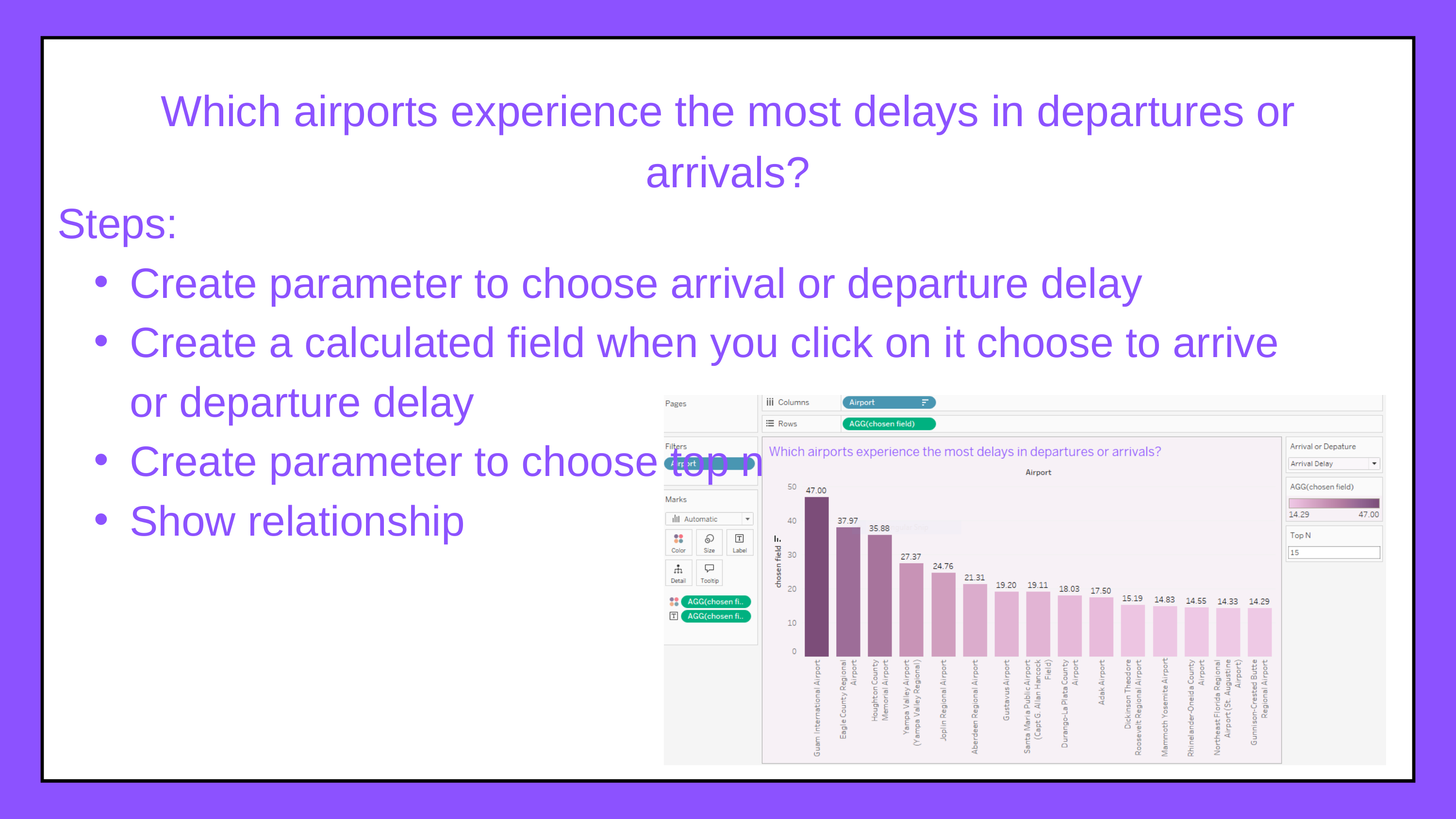

Which airports experience the most delays in departures or arrivals?
Steps:
Create parameter to choose arrival or departure delay
Create a calculated field when you click on it choose to arrive or departure delay
Create parameter to choose top n
Show relationship